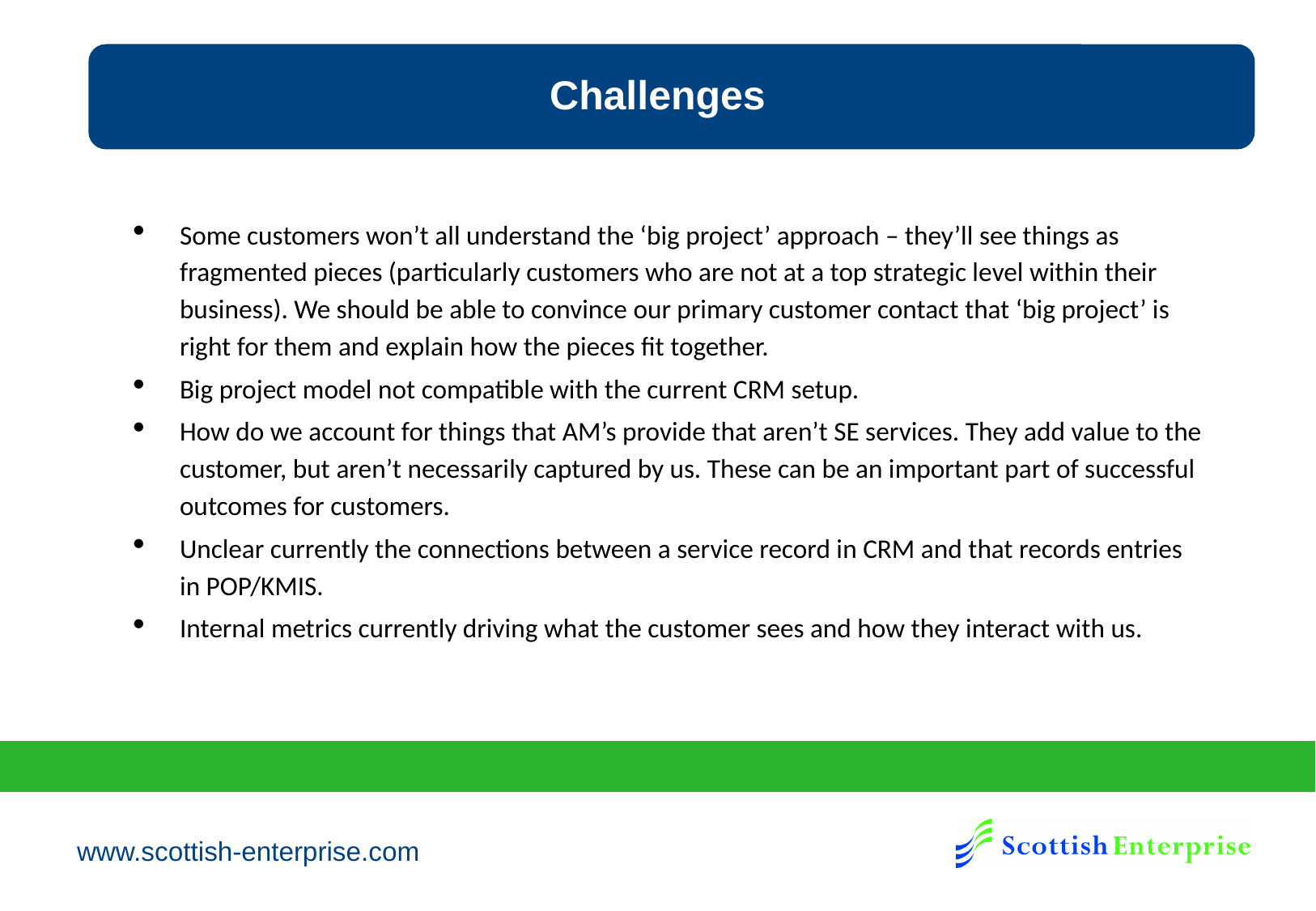

Challenges
Some customers won’t all understand the ‘big project’ approach – they’ll see things as fragmented pieces (particularly customers who are not at a top strategic level within their business). We should be able to convince our primary customer contact that ‘big project’ is right for them and explain how the pieces fit together.
Big project model not compatible with the current CRM setup.
How do we account for things that AM’s provide that aren’t SE services. They add value to the customer, but aren’t necessarily captured by us. These can be an important part of successful outcomes for customers.
Unclear currently the connections between a service record in CRM and that records entries in POP/KMIS.
Internal metrics currently driving what the customer sees and how they interact with us.